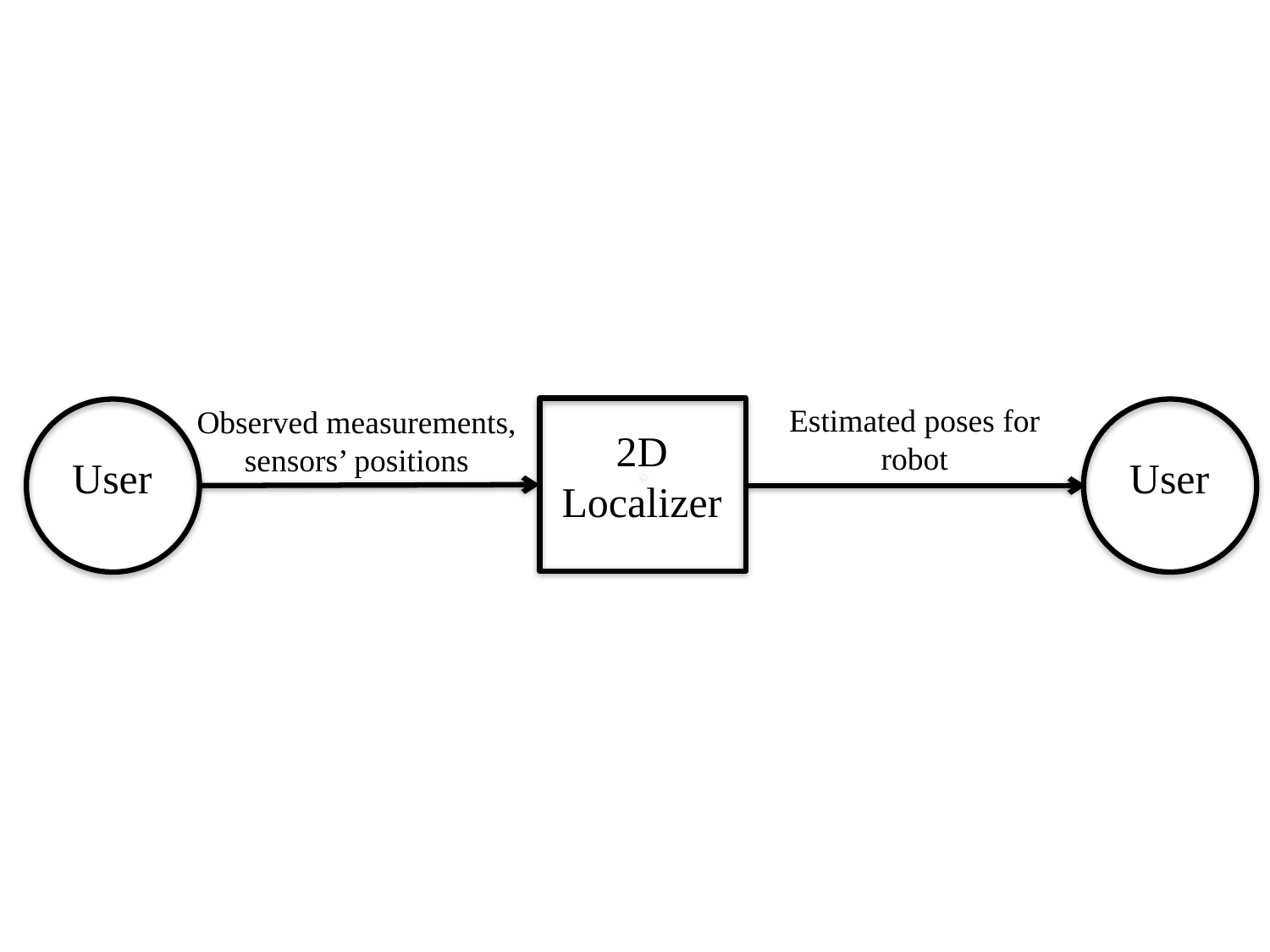

Estimated poses for robot
Observed measurements, sensors’ positions
`
2D Localizer

User

User